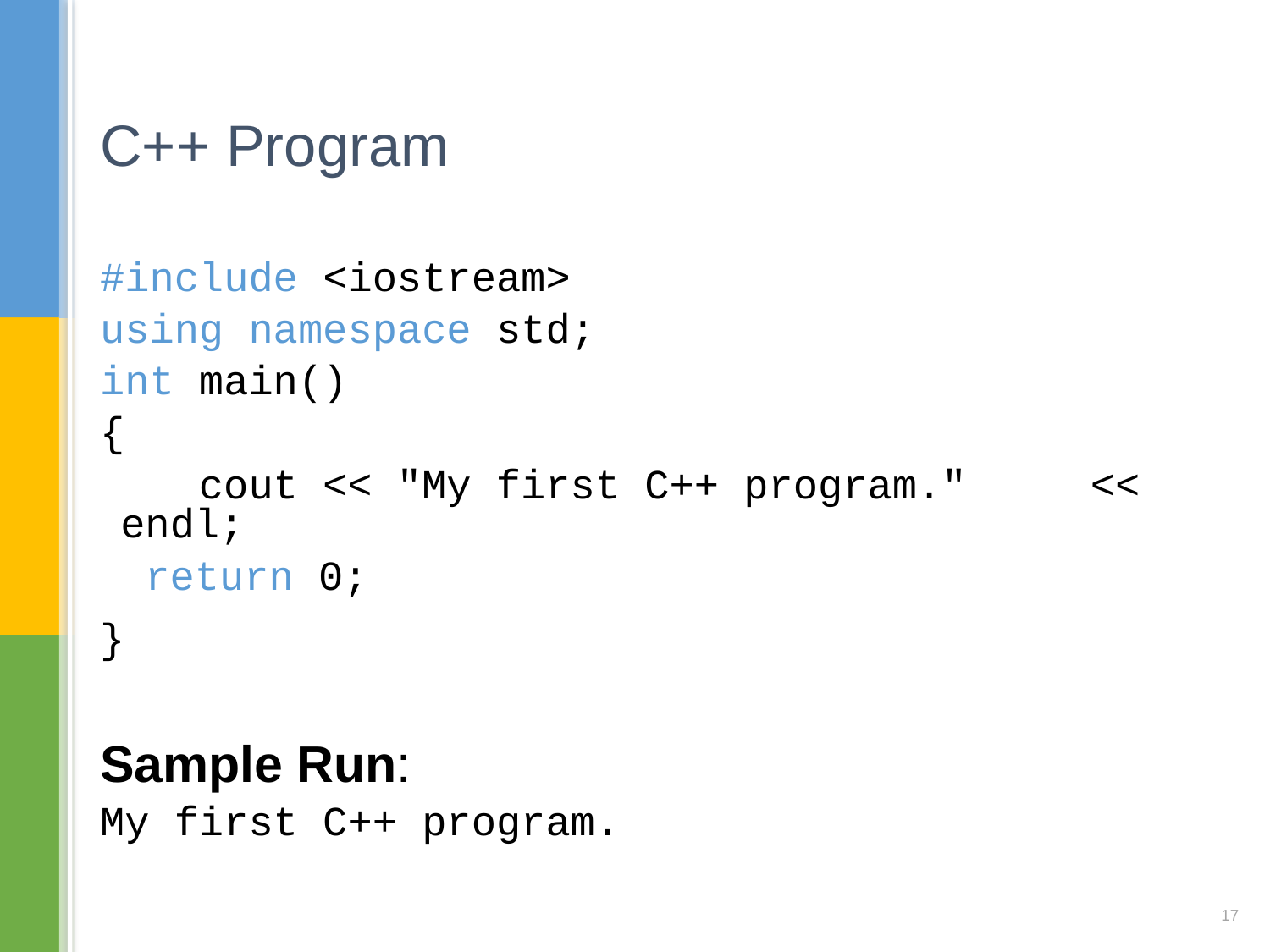

# C++ Program
#include <iostream>
using namespace std;
int main()
{
    cout << "My first C++ program."     << endl;
	 return 0;
}

Sample Run:
My first C++ program.

17